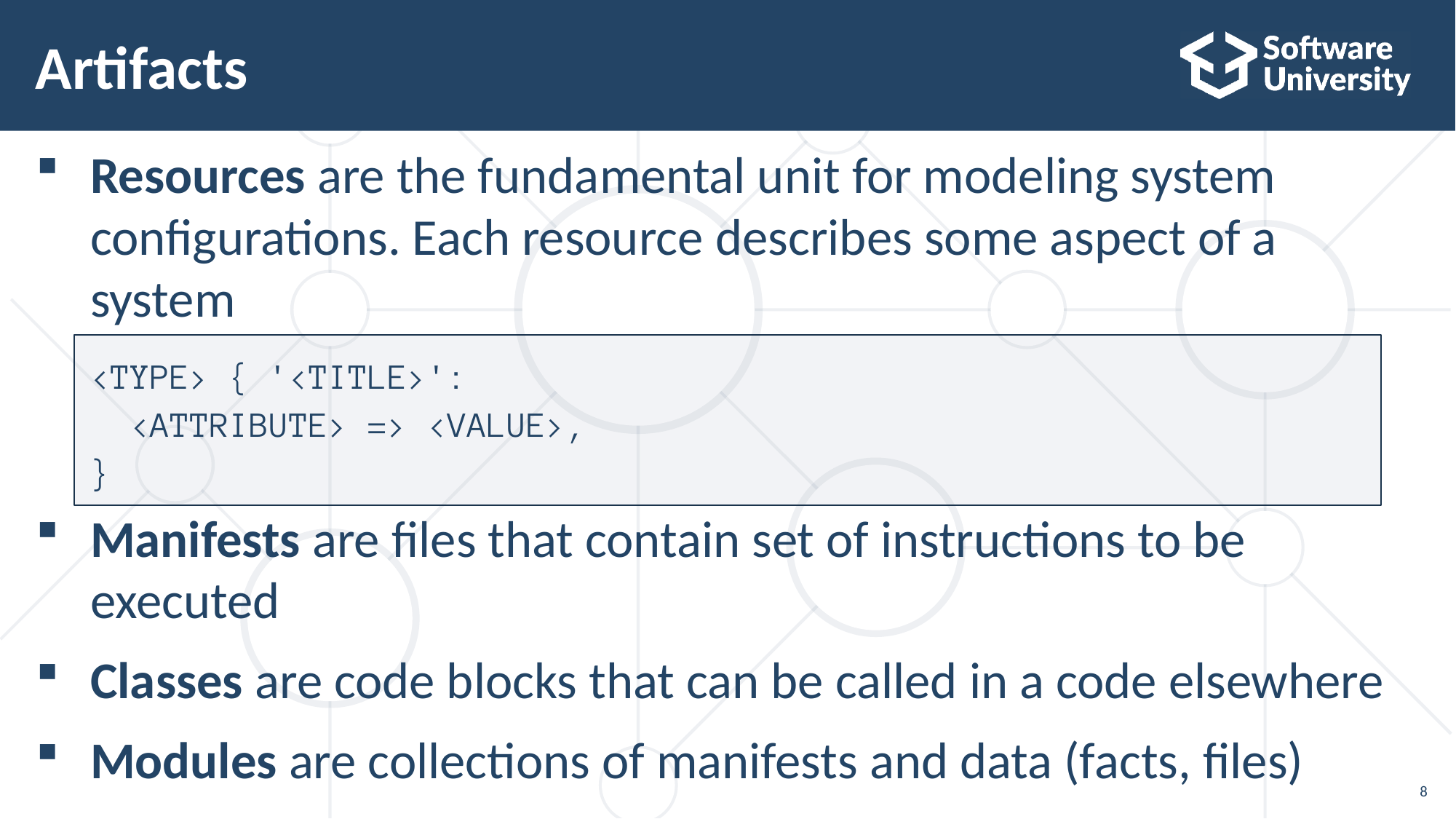

# Artifacts
Resources are the fundamental unit for modeling system configurations. Each resource describes some aspect of a system

Manifests are files that contain set of instructions to be executed
Classes are code blocks that can be called in a code elsewhere
Modules are collections of manifests and data (facts, files)
<TYPE> { '<TITLE>':
  <ATTRIBUTE> => <VALUE>,
}
8